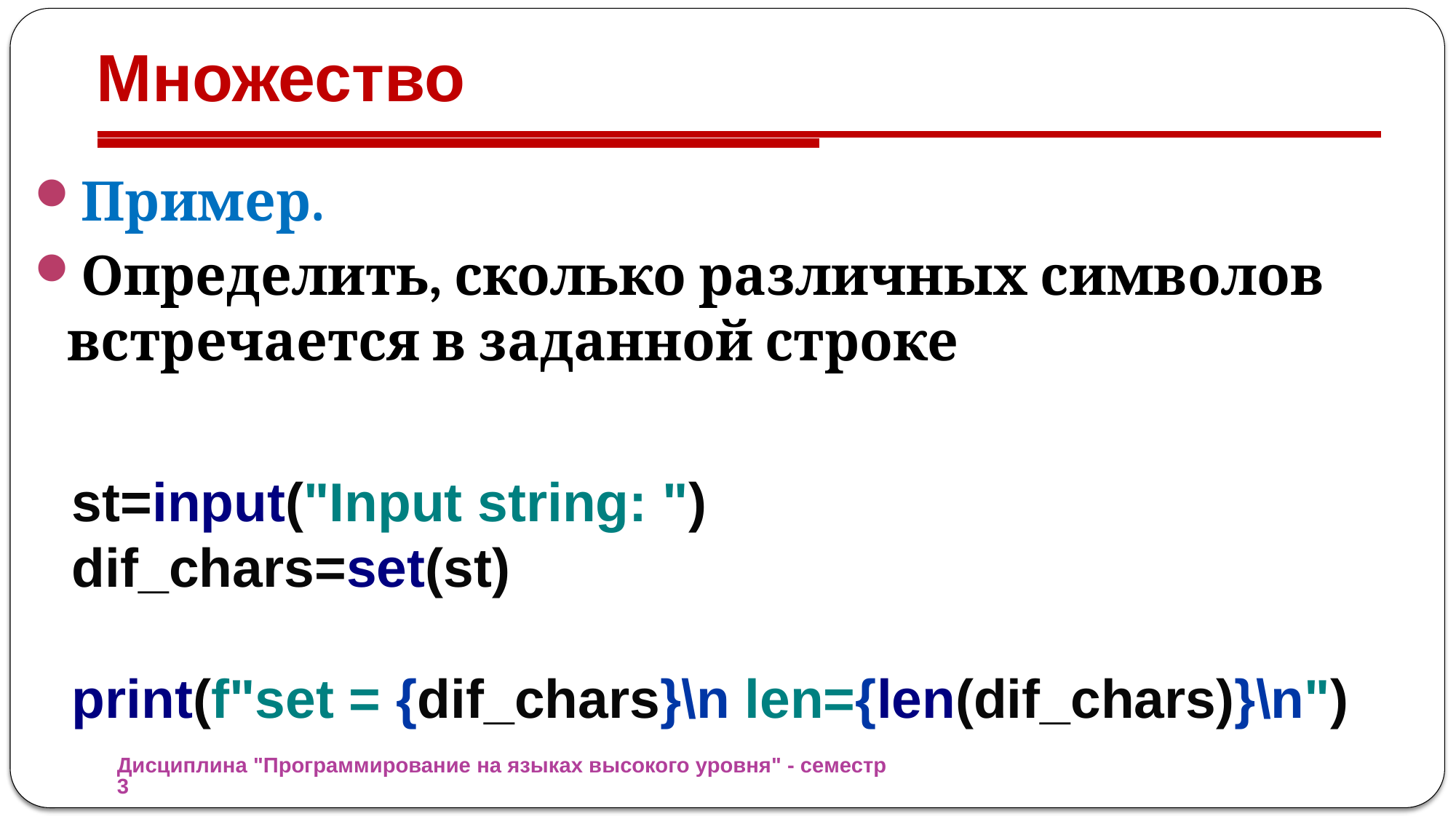

# Множество
Пример.
Определить, сколько различных символов встречается в заданной строке
st=input("Input string: ")
dif_chars=set(st)

print(f"set = {dif_chars}\n len={len(dif_chars)}\n")
Дисциплина "Программирование на языках высокого уровня" - семестр 3